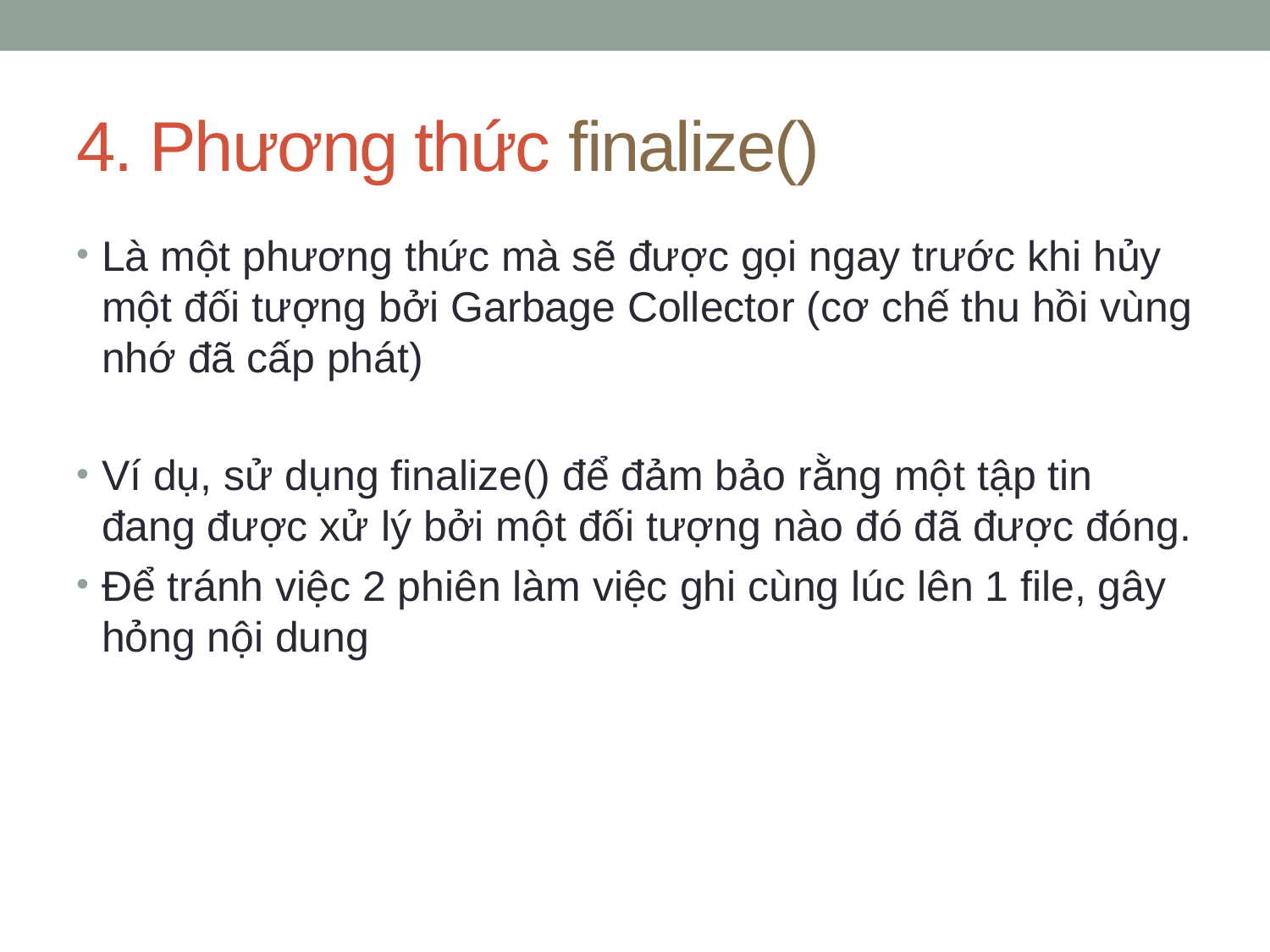

# 4. Phương thức finalize()
Là một phương thức mà sẽ được gọi ngay trước khi hủy một đối tượng bởi Garbage Collector (cơ chế thu hồi vùng nhớ đã cấp phát)

Ví dụ, sử dụng finalize() để đảm bảo rằng một tập tin đang được xử lý bởi một đối tượng nào đó đã được đóng.
Để tránh việc 2 phiên làm việc ghi cùng lúc lên 1 file, gây hỏng nội dung